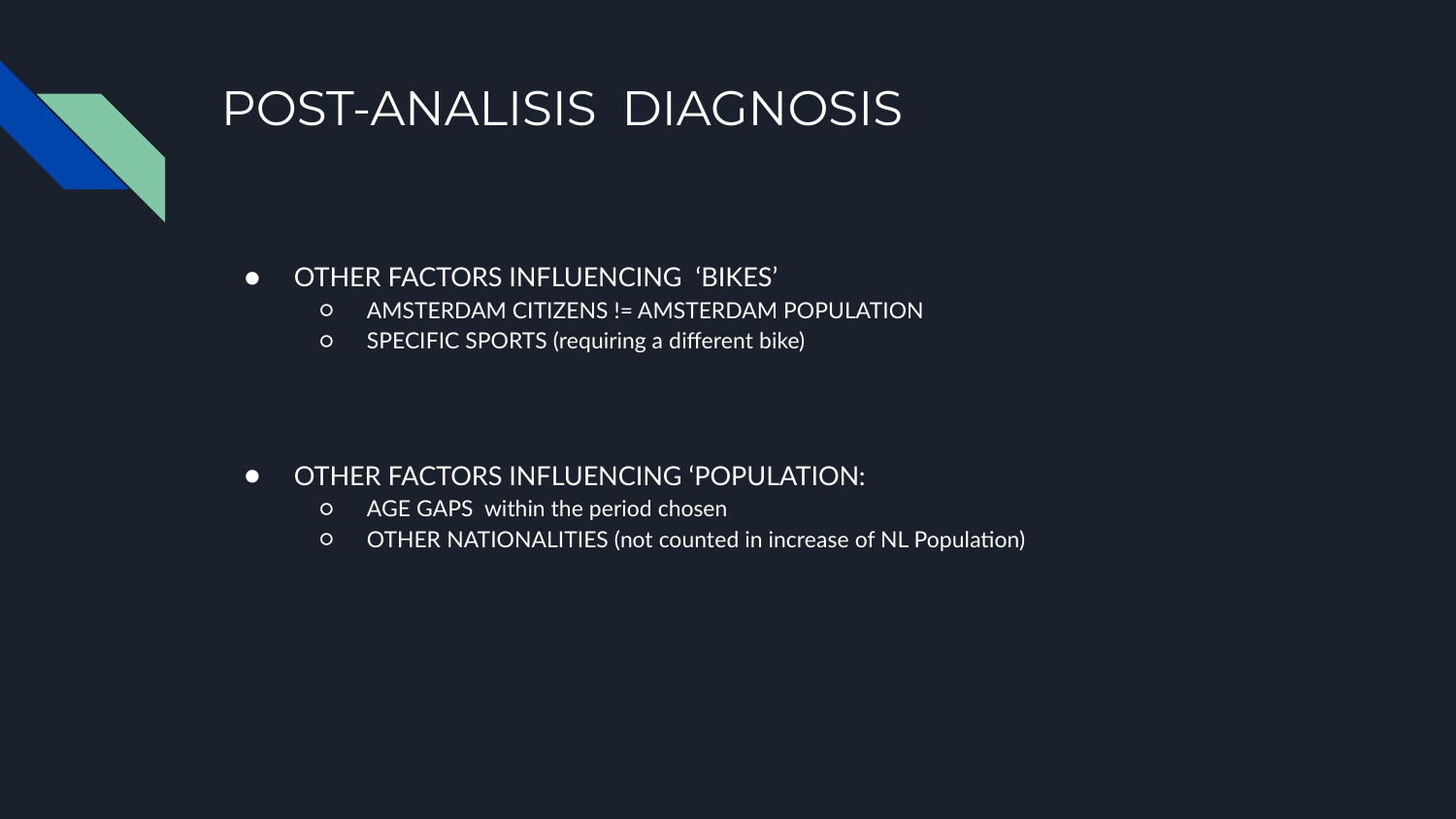

# POST-ANALISIS  DIAGNOSIS
OTHER FACTORS INFLUENCING  ‘BIKES’
AMSTERDAM CITIZENS != AMSTERDAM POPULATION
SPECIFIC SPORTS (requiring a different bike)

OTHER FACTORS INFLUENCING ‘POPULATION:
AGE GAPS  within the period chosen
OTHER NATIONALITIES (not counted in increase of NL Population)